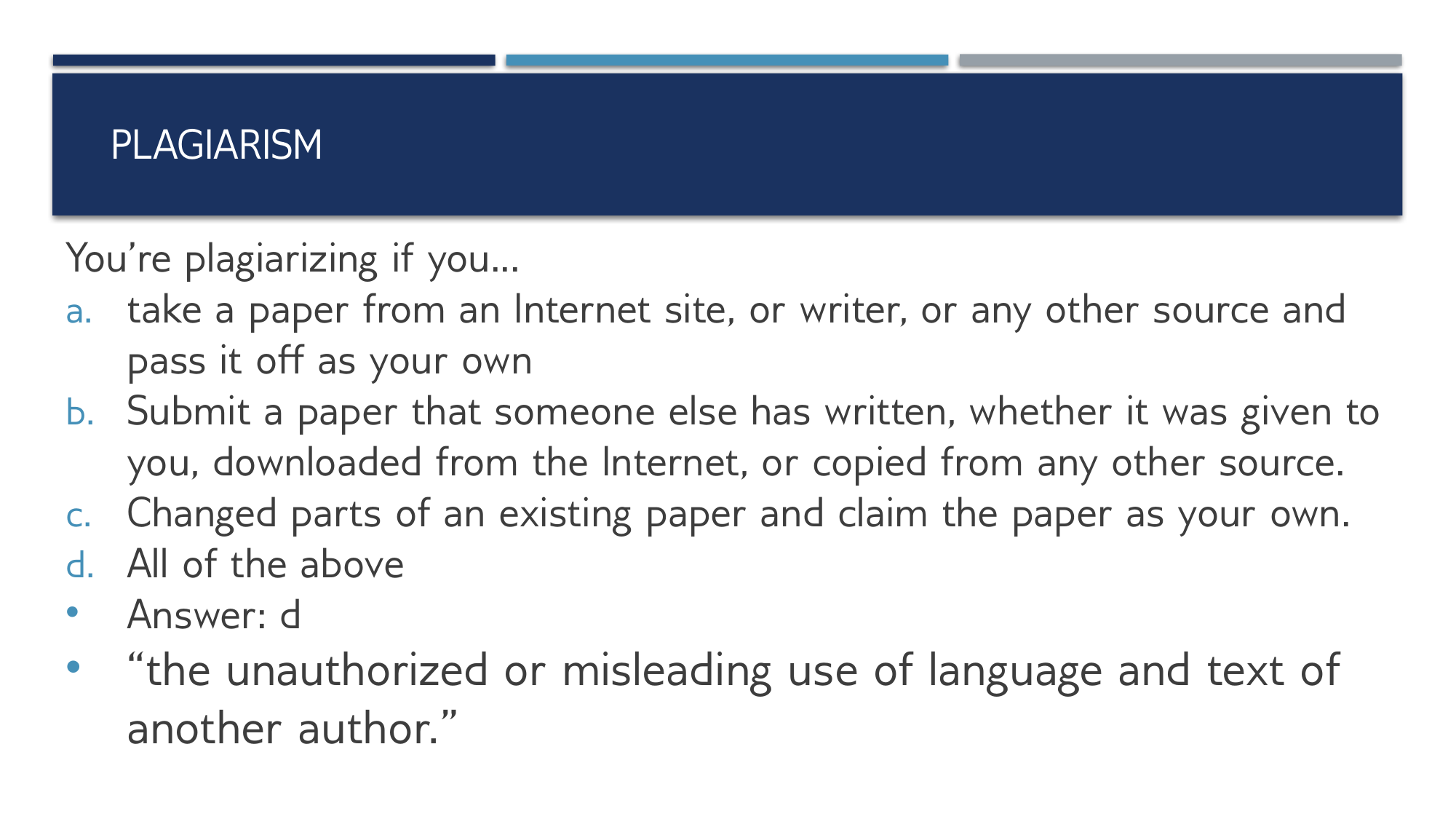

# Plagiarism

You’re plagiarizing if you...
take a paper from an Internet site, or writer, or any other source and pass it off as your own
Submit a paper that someone else has written, whether it was given to you, downloaded from the Internet, or copied from any other source.
Changed parts of an existing paper and claim the paper as your own.
All of the above
Answer: d
“the unauthorized or misleading use of language and text of another author.”